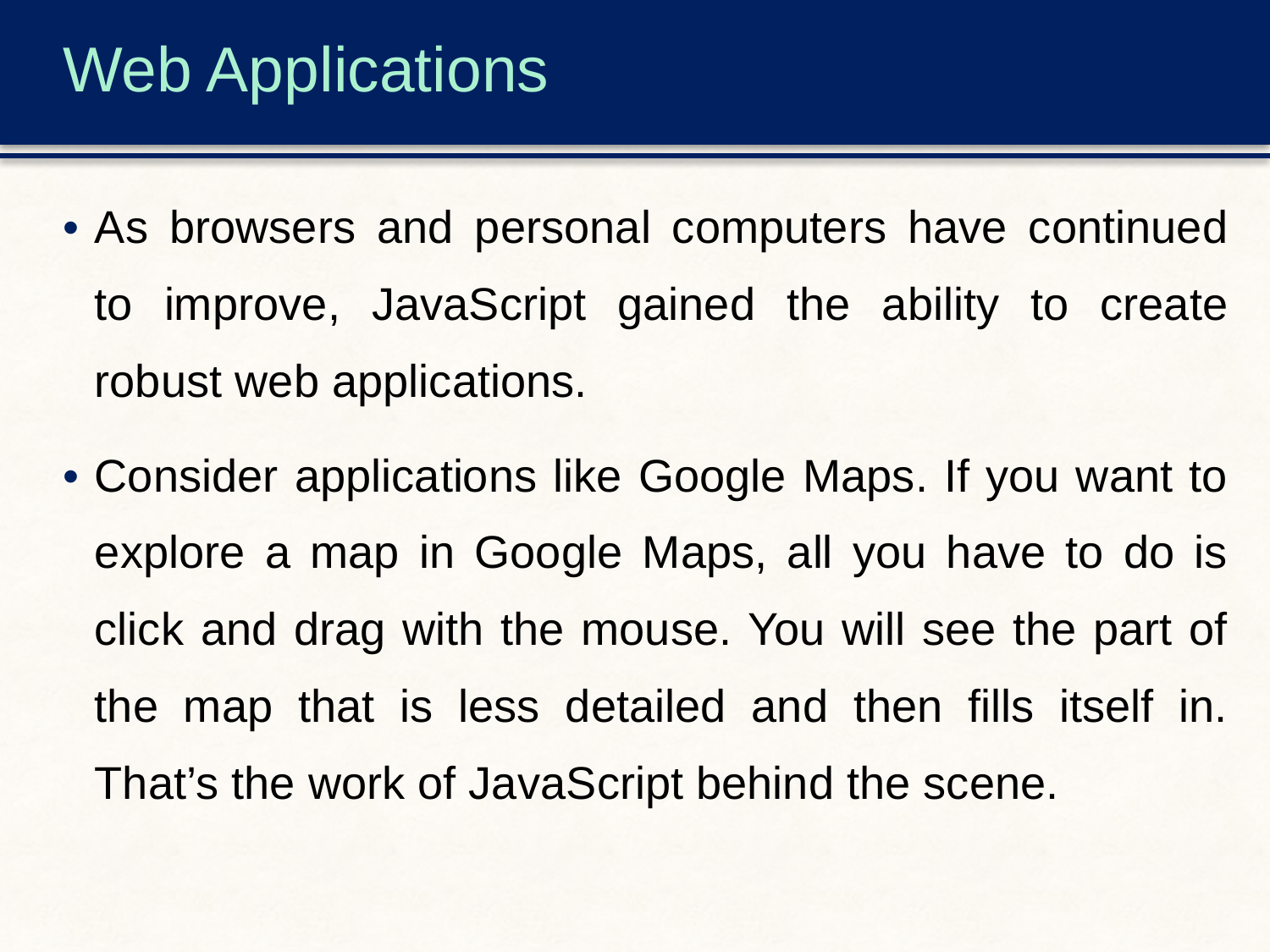

# Web Applications
As browsers and personal computers have continued to improve, JavaScript gained the ability to create robust web applications.
Consider applications like Google Maps. If you want to explore a map in Google Maps, all you have to do is click and drag with the mouse. You will see the part of the map that is less detailed and then fills itself in. That’s the work of JavaScript behind the scene.